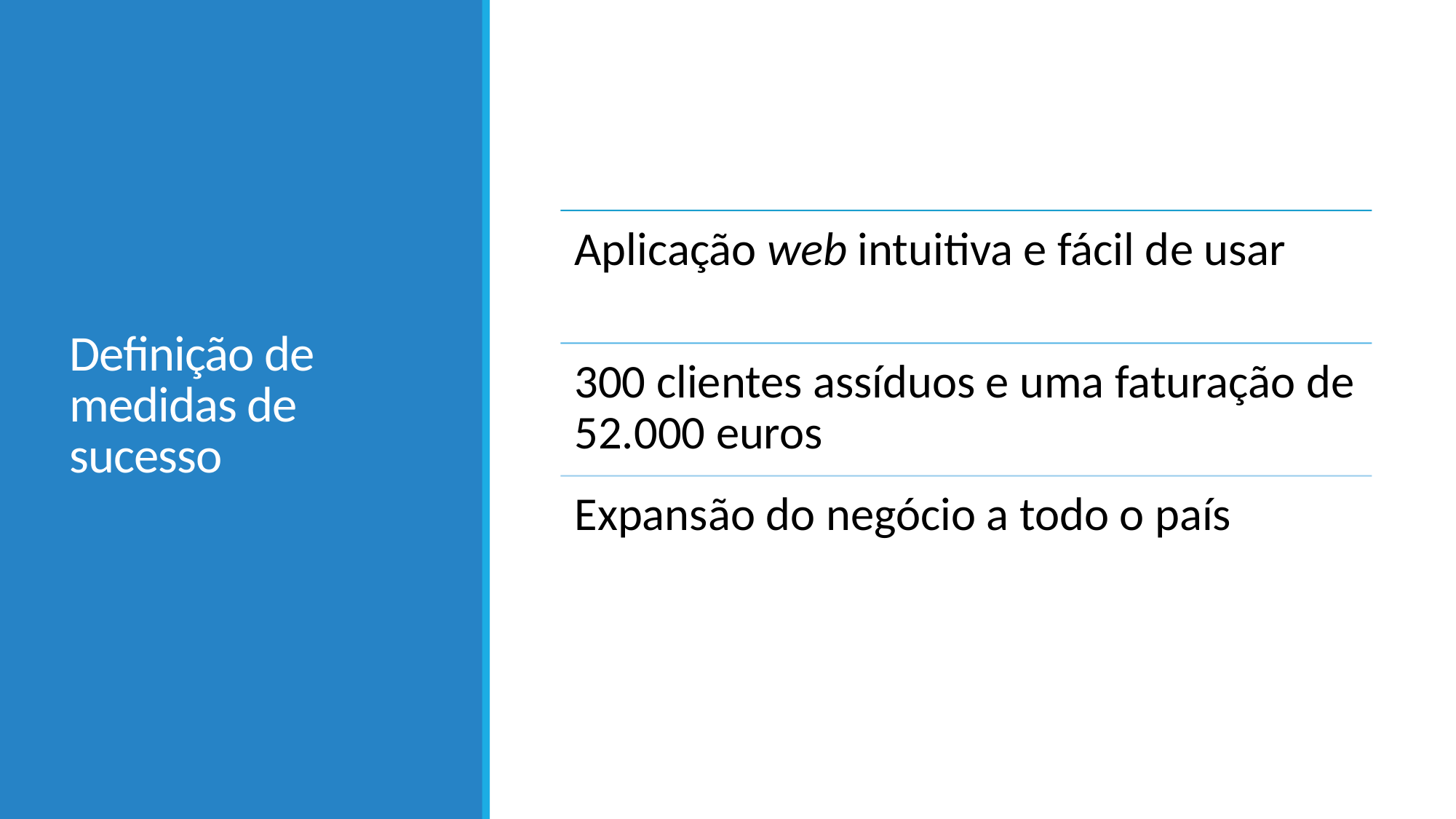

# Definição de medidas de sucesso
Aplicação web intuitiva e fácil de usar
300 clientes assíduos e uma faturação de 52.000 euros
Expansão do negócio a todo o país